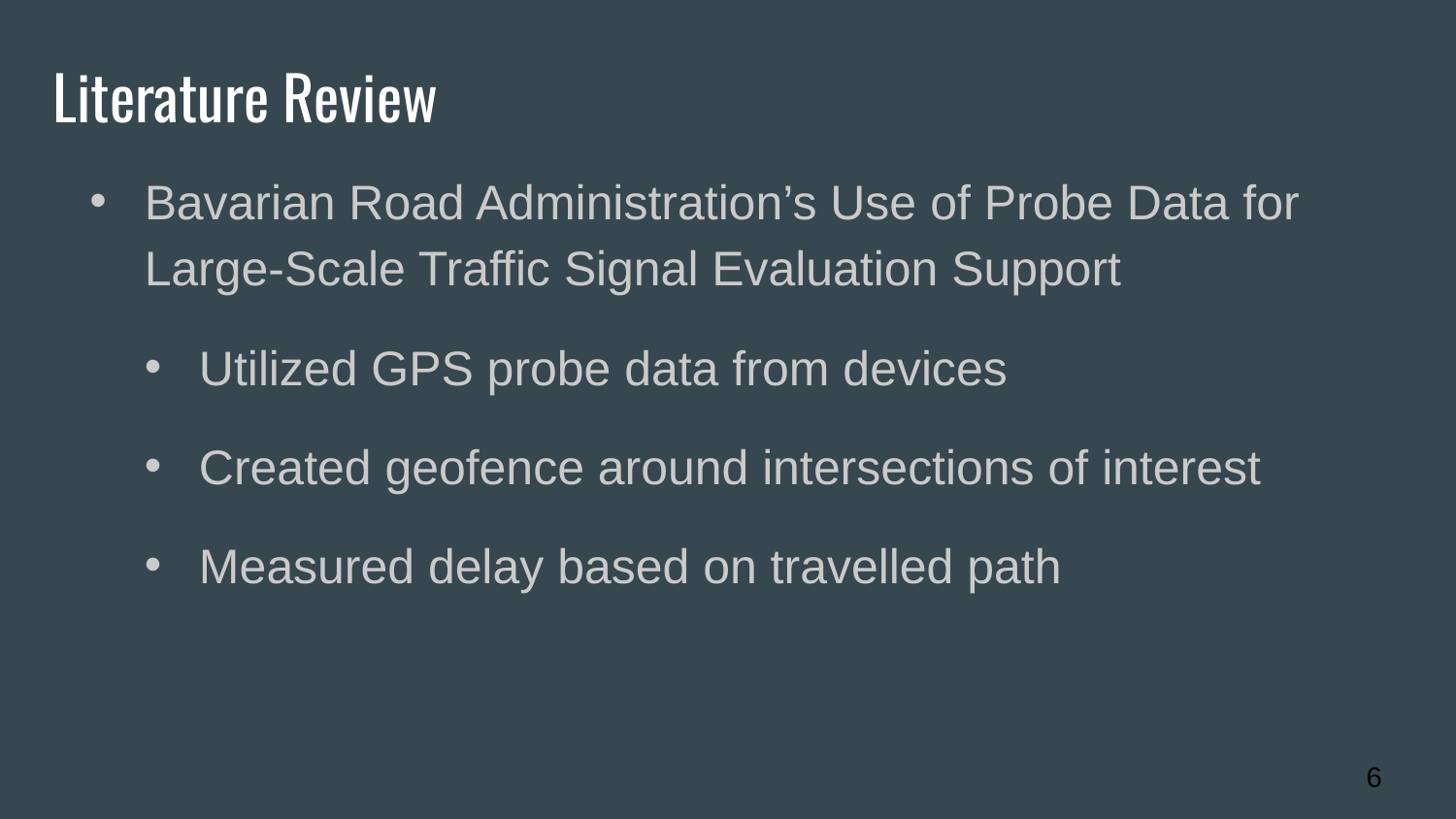

# Literature Review
Bavarian Road Administration’s Use of Probe Data for Large-Scale Traffic Signal Evaluation Support
Utilized GPS probe data from devices
Created geofence around intersections of interest
Measured delay based on travelled path

6